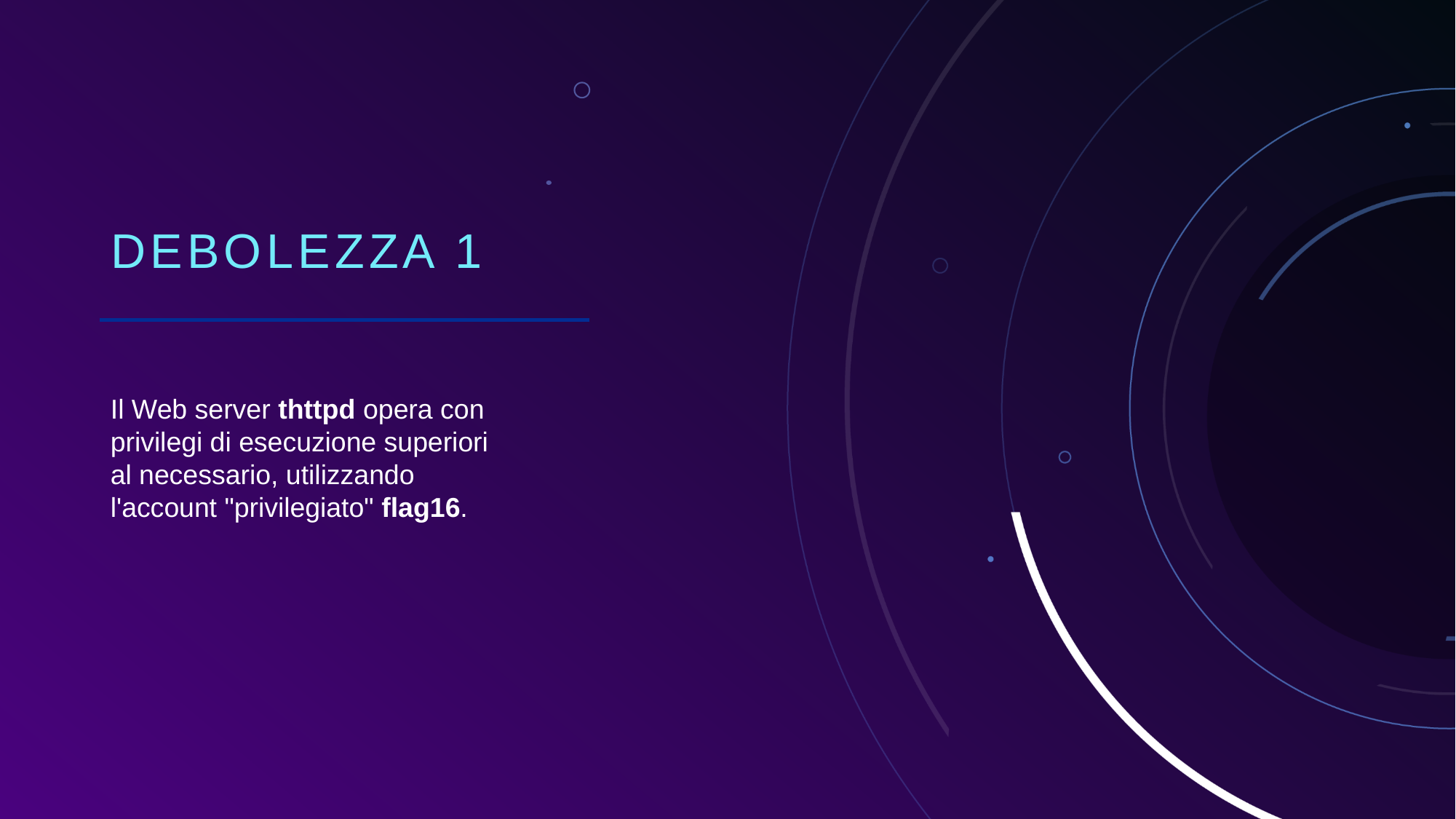

# Debolezza 1
Il Web server thttpd opera con privilegi di esecuzione superiori al necessario, utilizzando l'account "privilegiato" flag16.